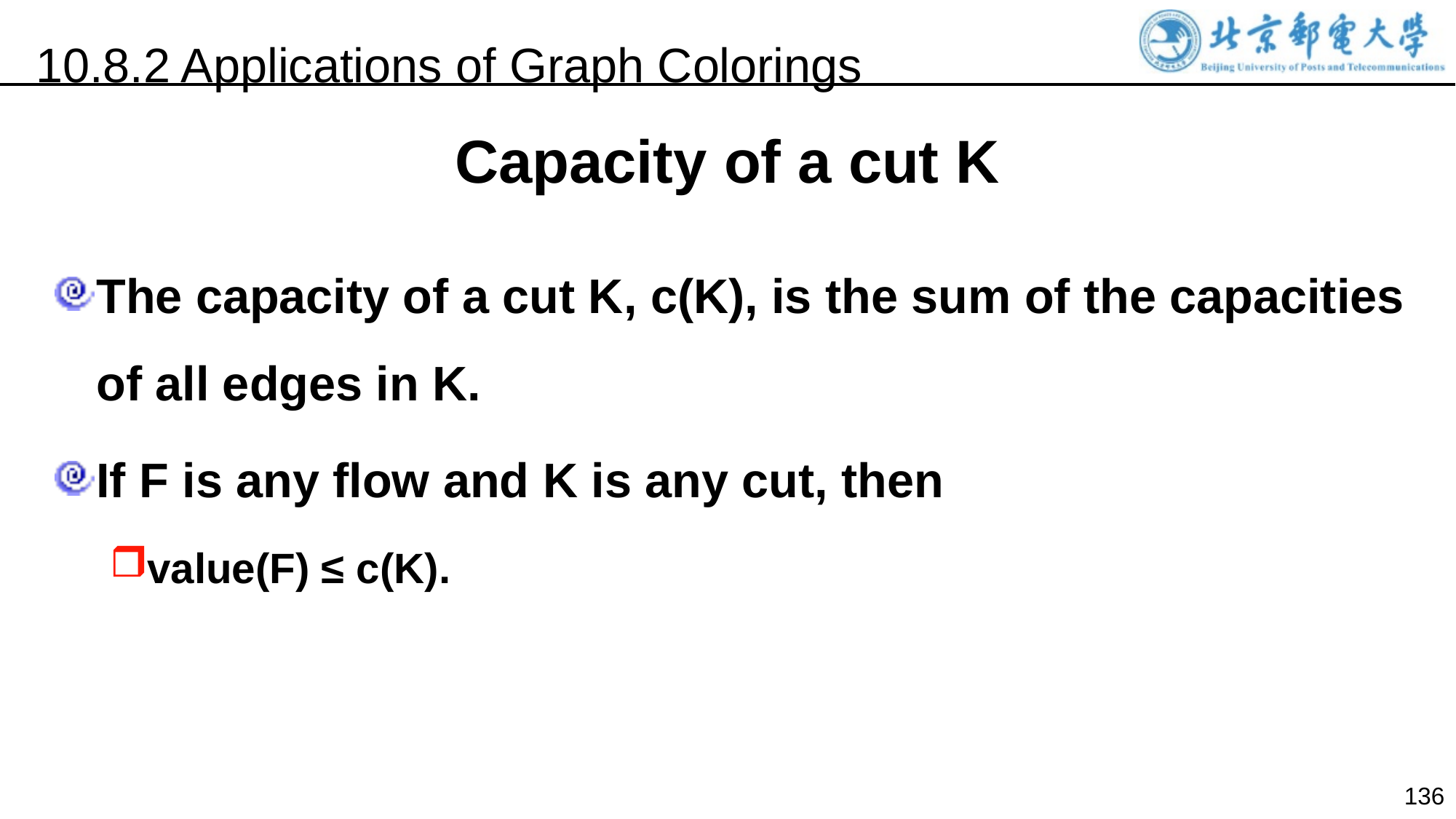

10.8.2 Applications of Graph Colorings
Capacity of a cut K
The capacity of a cut K, c(K), is the sum of the capacities of all edges in K.
If F is any flow and K is any cut, then
value(F) ≤ c(K).